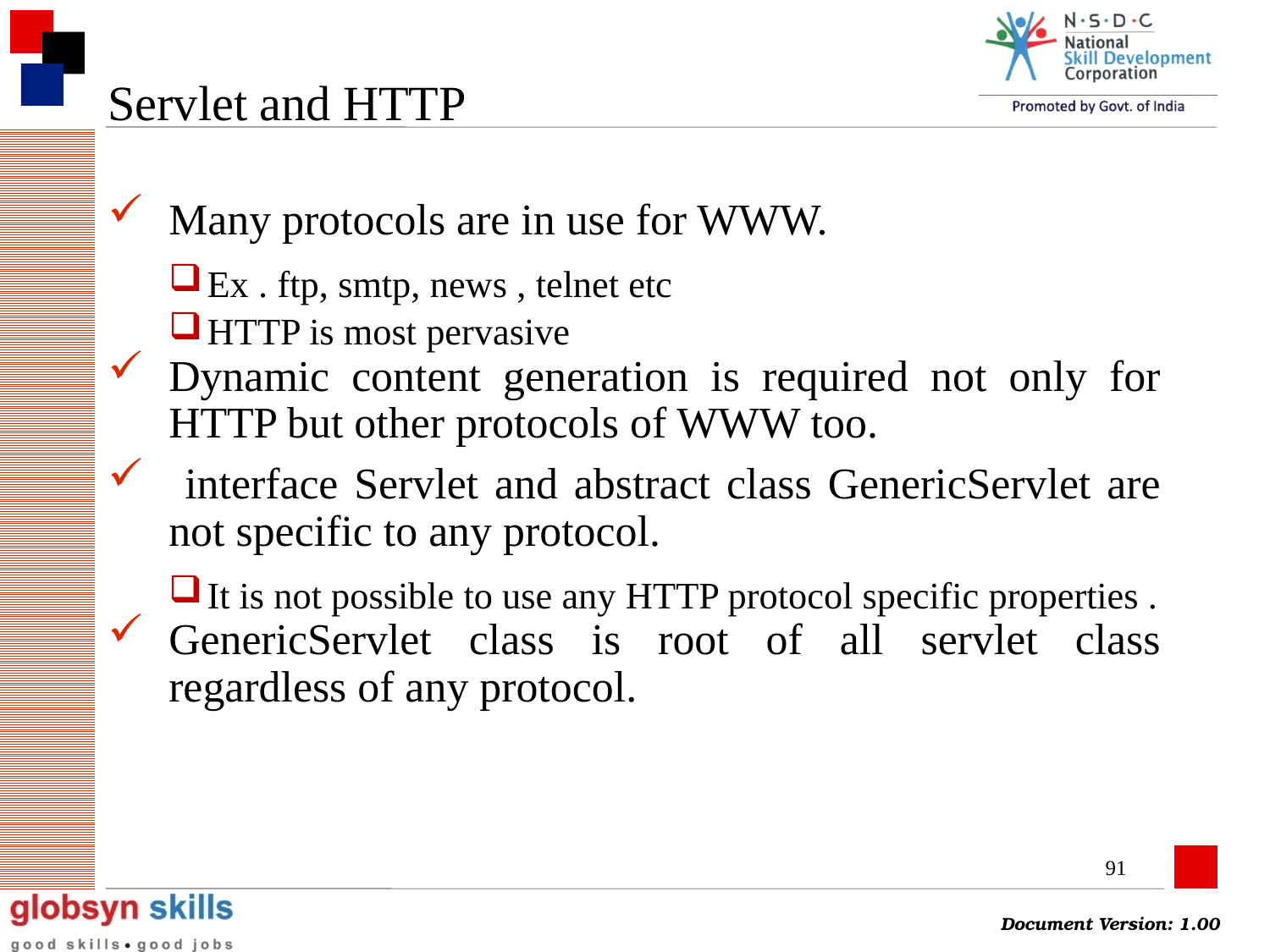

# Servlet and HTTP
Many protocols are in use for WWW.
Ex . ftp, smtp, news , telnet etc
HTTP is most pervasive
Dynamic content generation is required not only for HTTP but other protocols of WWW too.
 interface Servlet and abstract class GenericServlet are not specific to any protocol.
It is not possible to use any HTTP protocol specific properties .
GenericServlet class is root of all servlet class regardless of any protocol.